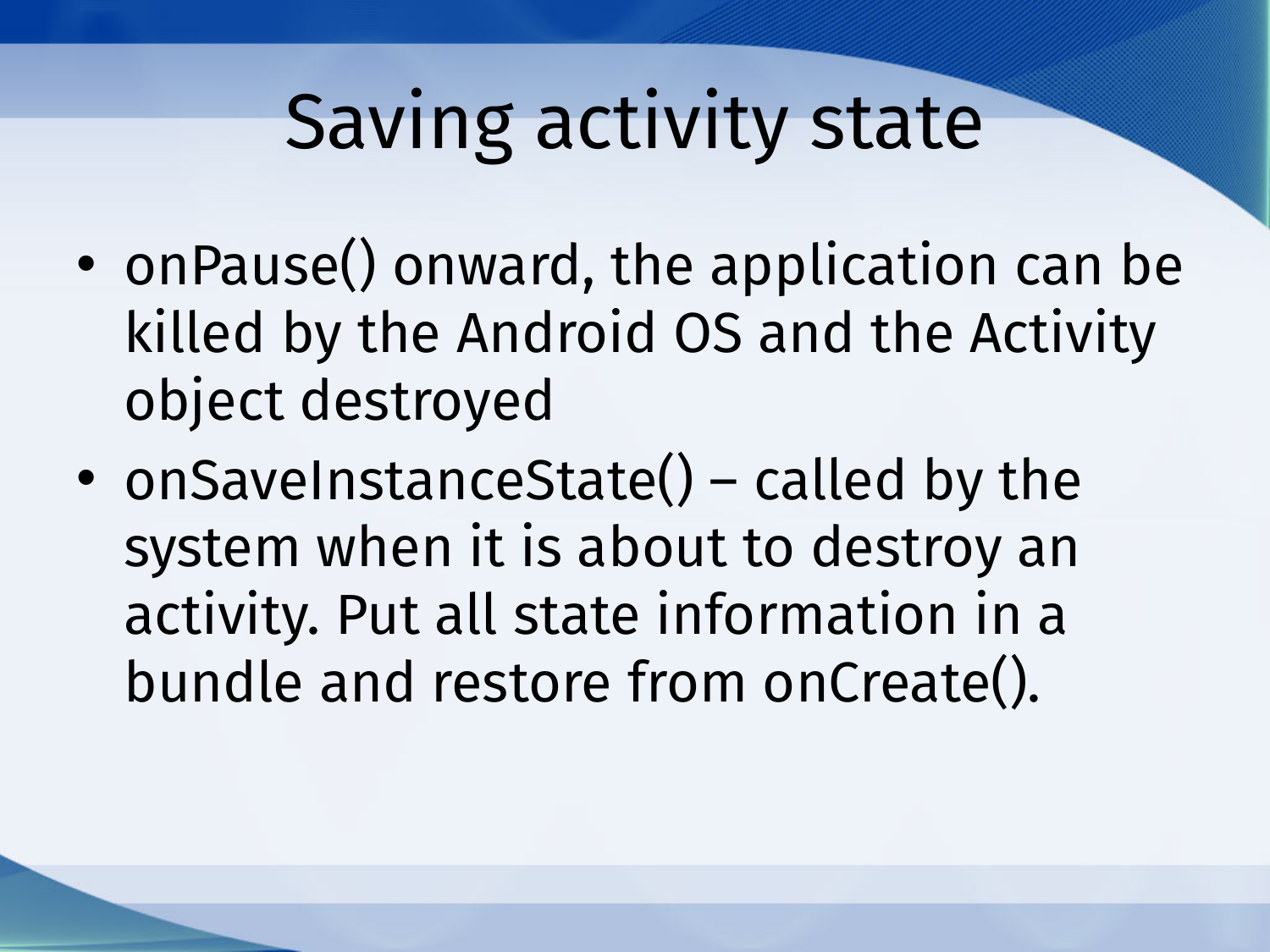

# Saving activity state
onPause() onward, the application can be killed by the Android OS and the Activity object destroyed
onSaveInstanceState() – called by the system when it is about to destroy an activity. Put all state information in a bundle and restore from onCreate().